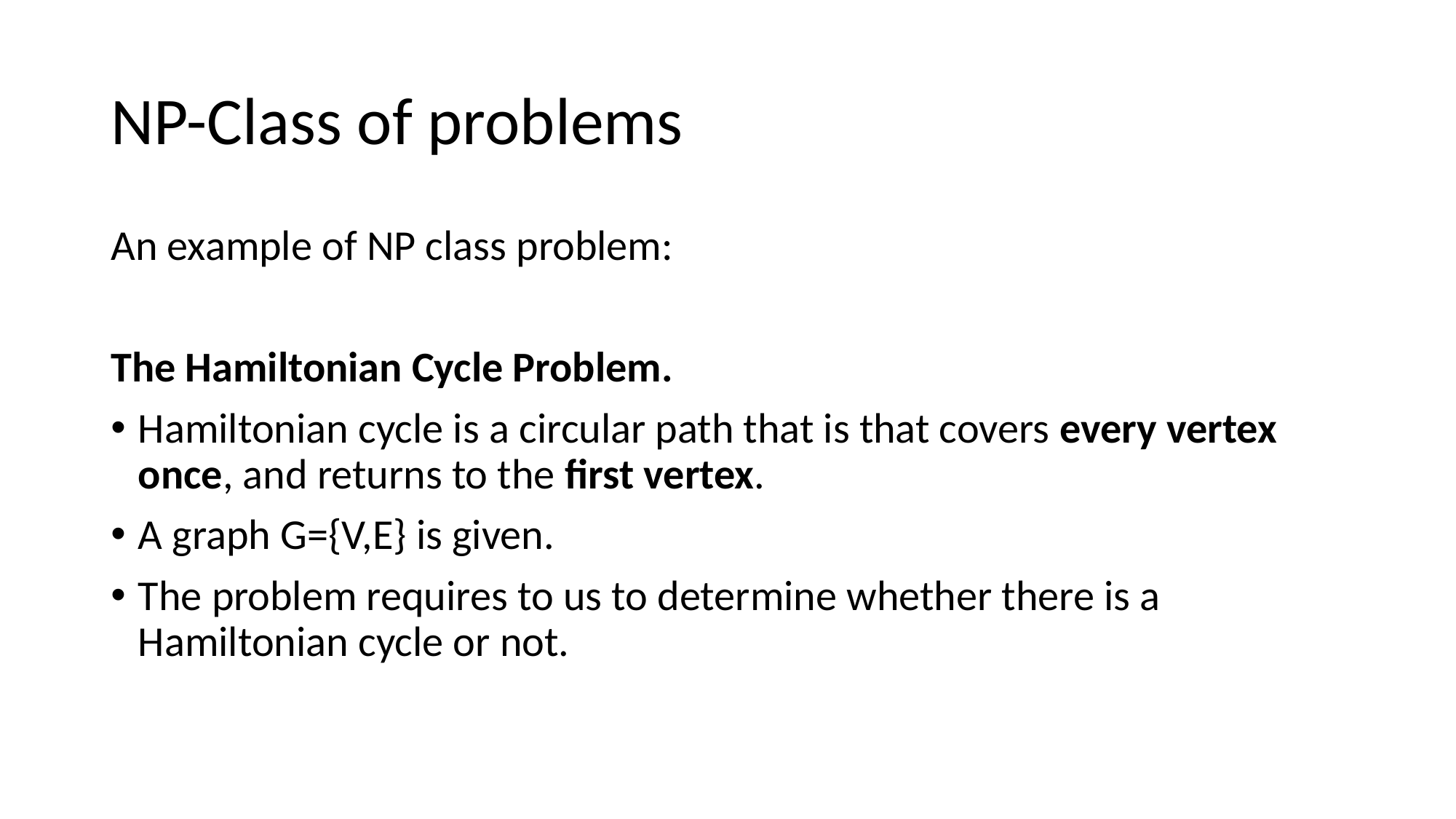

# NP-Class of problems
An example of NP class problem:

The Hamiltonian Cycle Problem.
Hamiltonian cycle is a circular path that is that covers every vertex once, and returns to the first vertex.
A graph G={V,E} is given.
The problem requires to us to determine whether there is a Hamiltonian cycle or not.